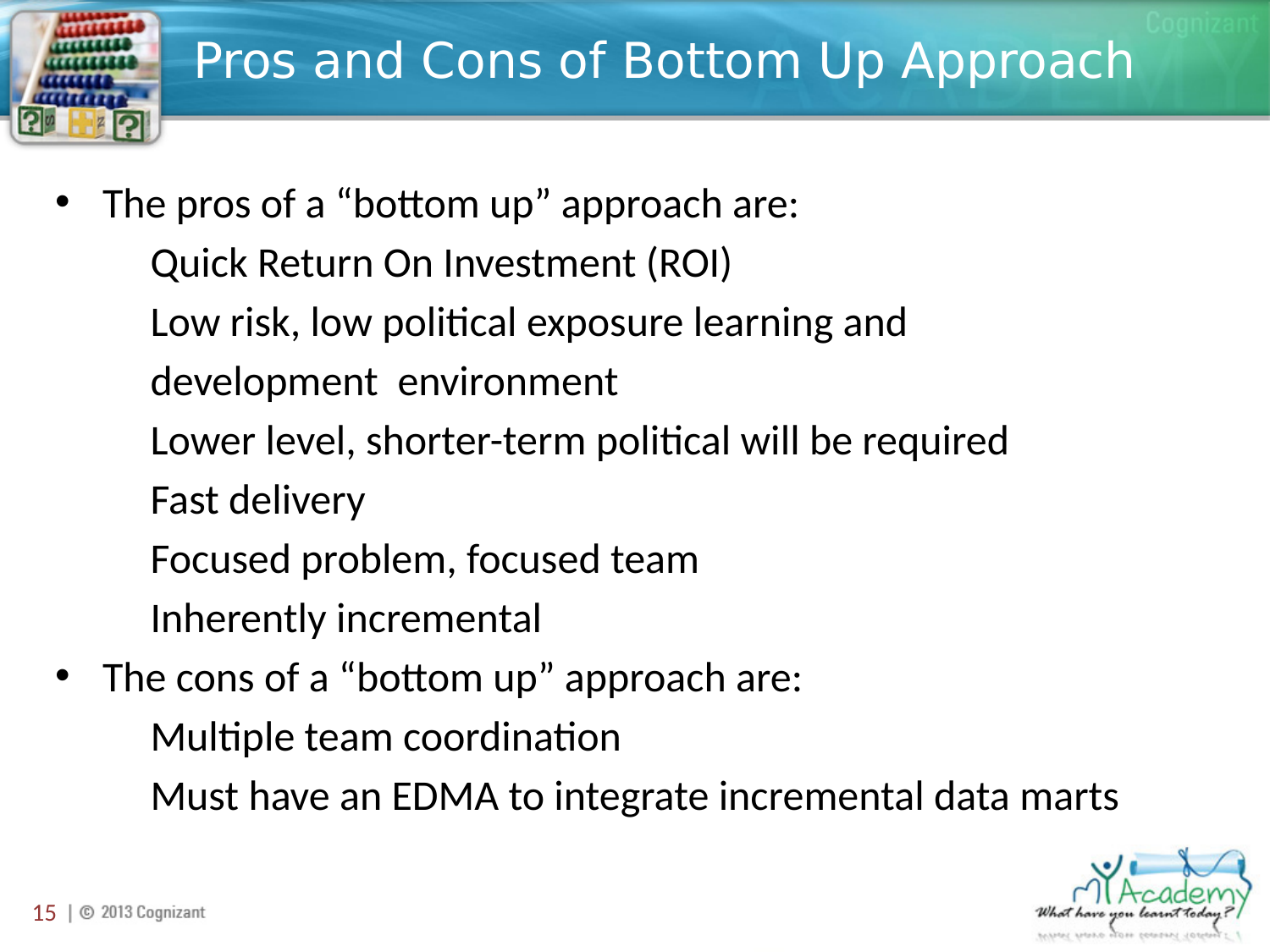

# Pros and Cons of Bottom Up Approach
The pros of a “bottom up” approach are:
          Quick Return On Investment (ROI)
          Low risk, low political exposure learning and
          development  environment
          Lower level, shorter-term political will be required
          Fast delivery
          Focused problem, focused team
          Inherently incremental
The cons of a “bottom up” approach are:
          Multiple team coordination
          Must have an EDMA to integrate incremental data marts
15